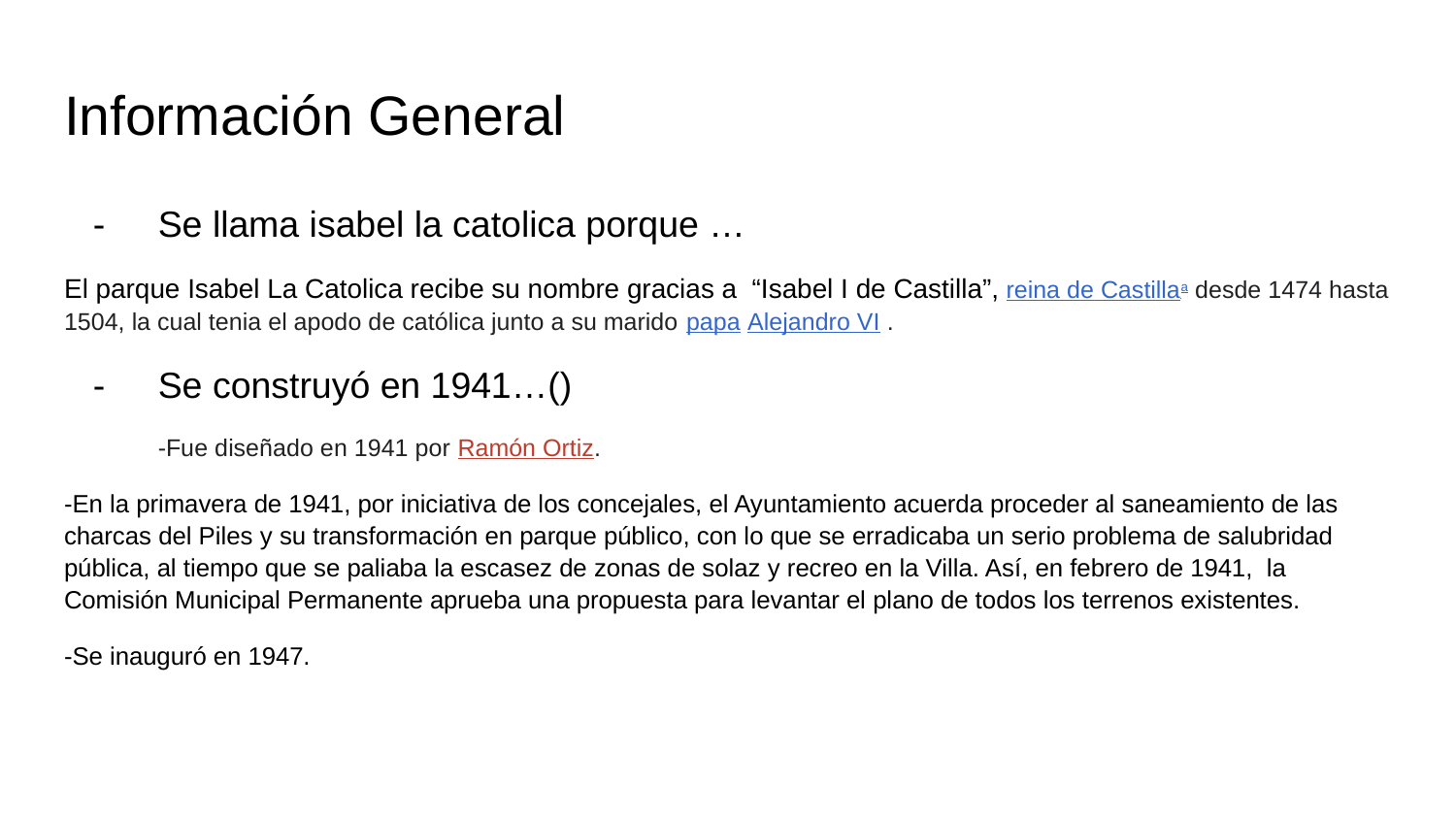

# Información General
Se llama isabel la catolica porque …
El parque Isabel La Catolica recibe su nombre gracias a  “Isabel I de Castilla”, reina de Castilla[a]​ desde 1474 hasta 1504, la cual tenia el apodo de católica junto a su marido papa Alejandro VI .
Se construyó en 1941…()
-Fue diseñado en 1941 por Ramón Ortiz.
-En la primavera de 1941, por iniciativa de los concejales, el Ayuntamiento acuerda proceder al saneamiento de las charcas del Piles y su transformación en parque público, con lo que se erradicaba un serio problema de salubridad pública, al tiempo que se paliaba la escasez de zonas de solaz y recreo en la Villa. Así, en febrero de 1941,  la Comisión Municipal Permanente aprueba una propuesta para levantar el plano de todos los terrenos existentes.
-Se inauguró en 1947.